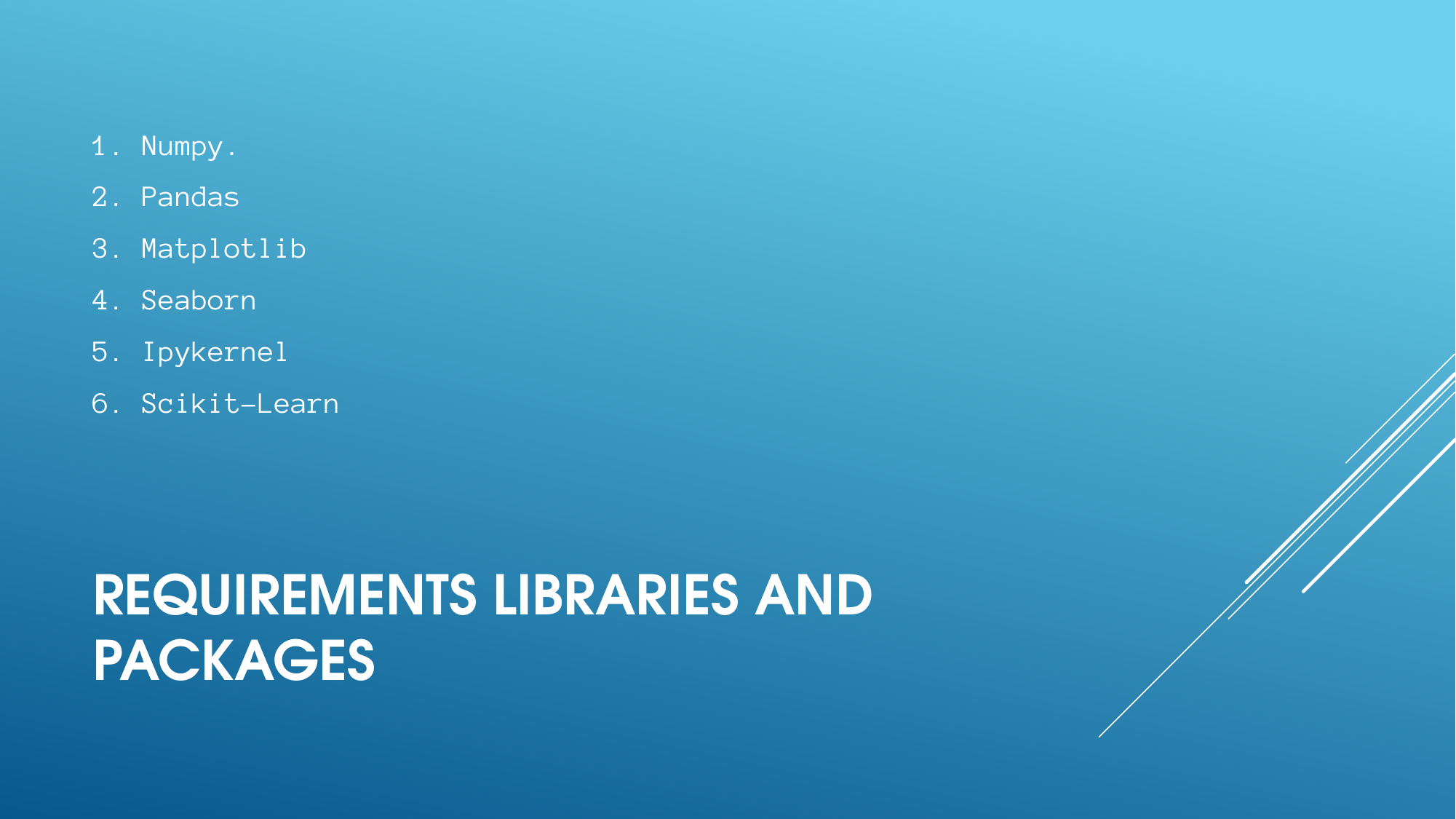

1. Numpy.
2. Pandas
3. Matplotlib
4. Seaborn
5. Ipykernel
6. Scikit-Learn

# Requirements Libraries and Packages